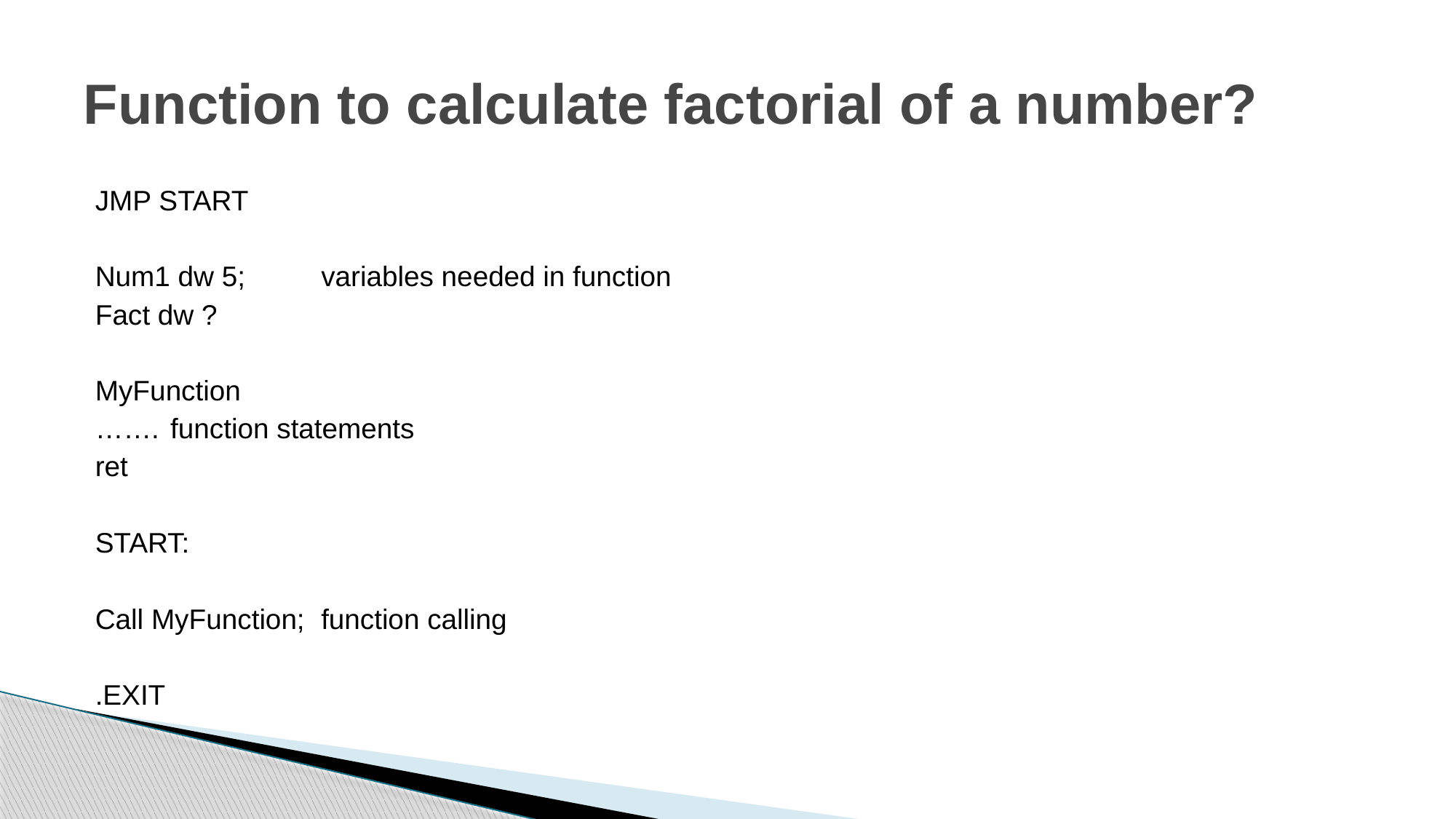

# Function to calculate factorial of a number?
JMP START

Num1 dw 5; 			variables needed in function
Fact dw ?

MyFunction
…….				function statements
ret

START:

Call MyFunction;		function calling

.EXIT